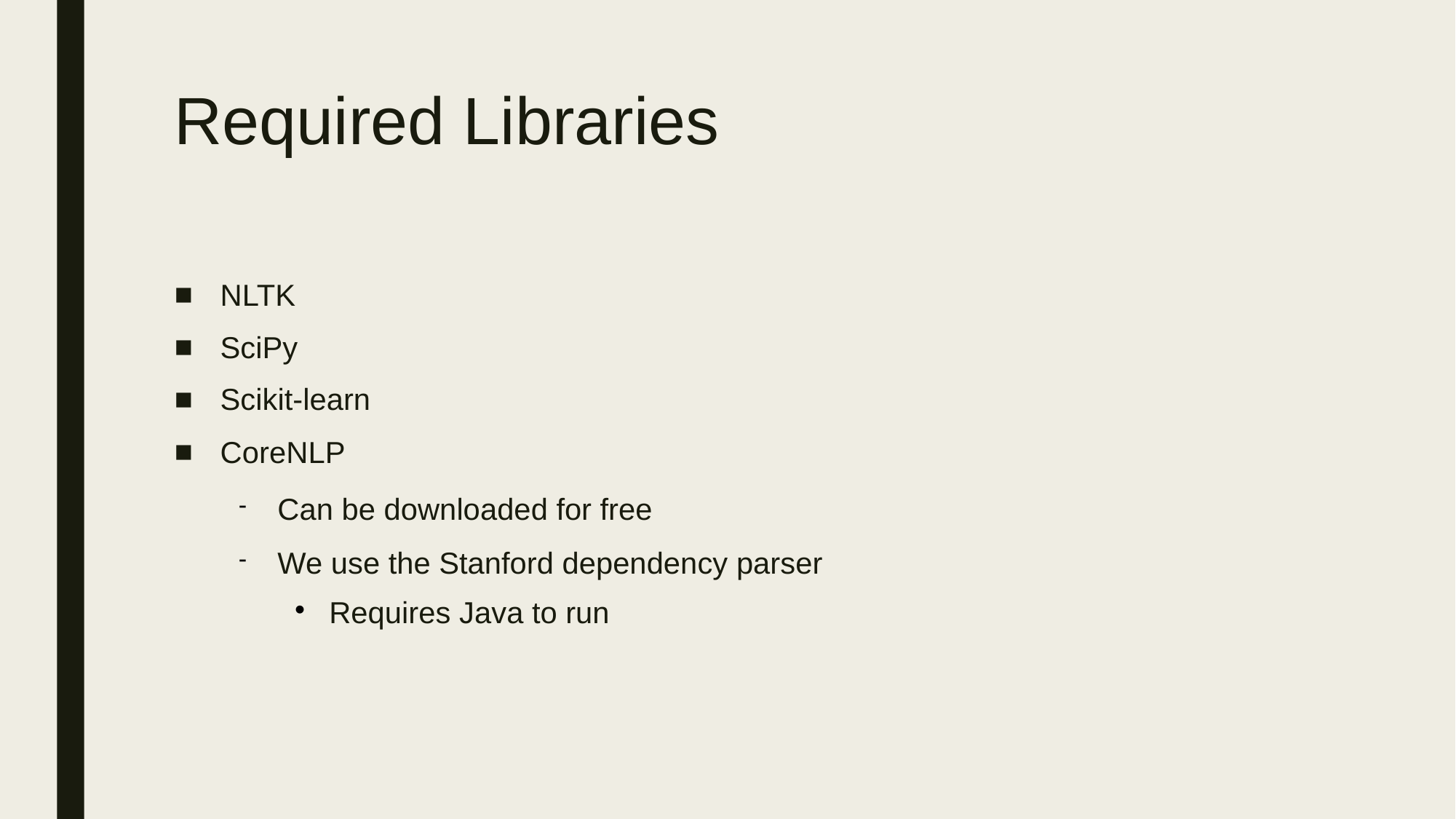

Required Libraries
NLTK
SciPy
Scikit-learn
CoreNLP
Can be downloaded for free
We use the Stanford dependency parser
Requires Java to run